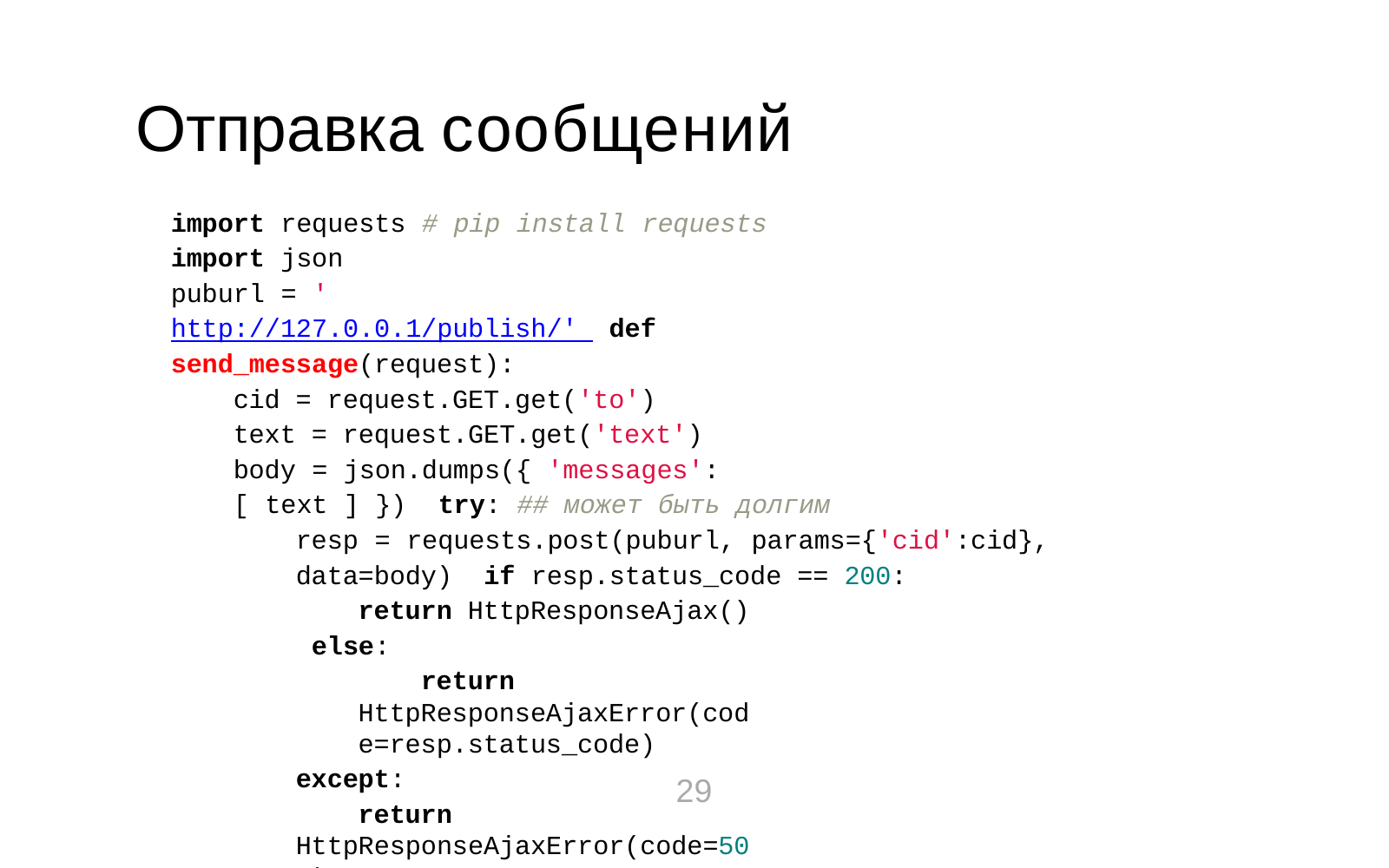

# Отправка сообщений
import requests # pip install requests
import json
puburl = 'http://127.0.0.1/publish/'  def send_message(request):
cid = request.GET.get('to')  text = request.GET.get('text')
body = json.dumps({ 'messages': [ text ] })  try: ## может быть долгим
resp = requests.post(puburl, params={'cid':cid}, data=body)  if resp.status_code == 200:
return HttpResponseAjax()  else:
return HttpResponseAjaxError(code=resp.status_code)
except:
return HttpResponseAjaxError(code=500)
29